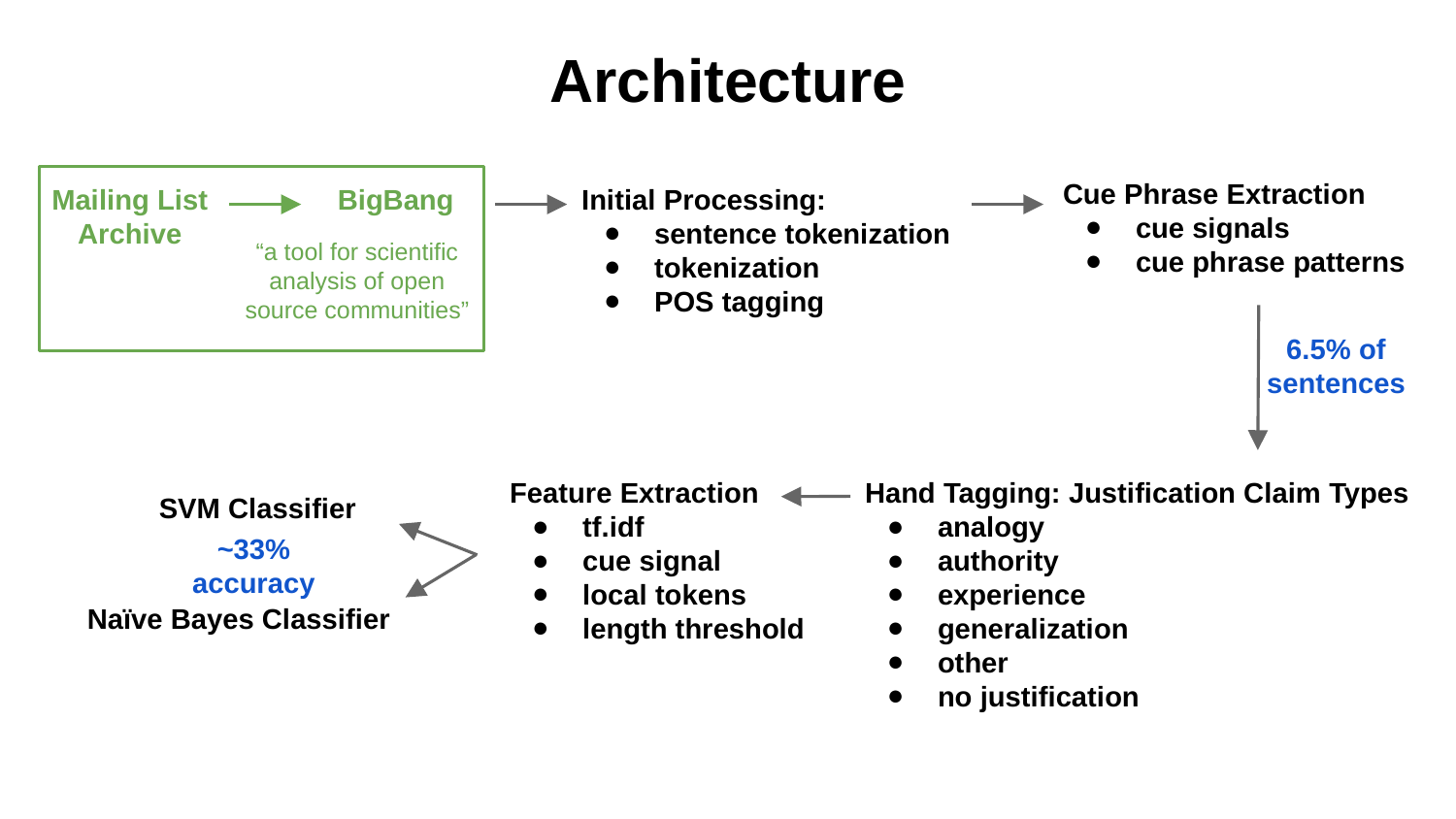

Architecture
Cue Phrase Extraction
cue signals
cue phrase patterns

Mailing List Archive
BigBang
Initial Processing:
sentence tokenization
tokenization
POS tagging
“a tool for scientific analysis of open source communities”
6.5% of sentences
Feature Extraction
tf.idf
cue signal
local tokens
length threshold
# Hand Tagging: Justification Claim Types
analogy
authority
experience
generalization
other
no justification
SVM Classifier
~33% accuracy
Naïve Bayes Classifier